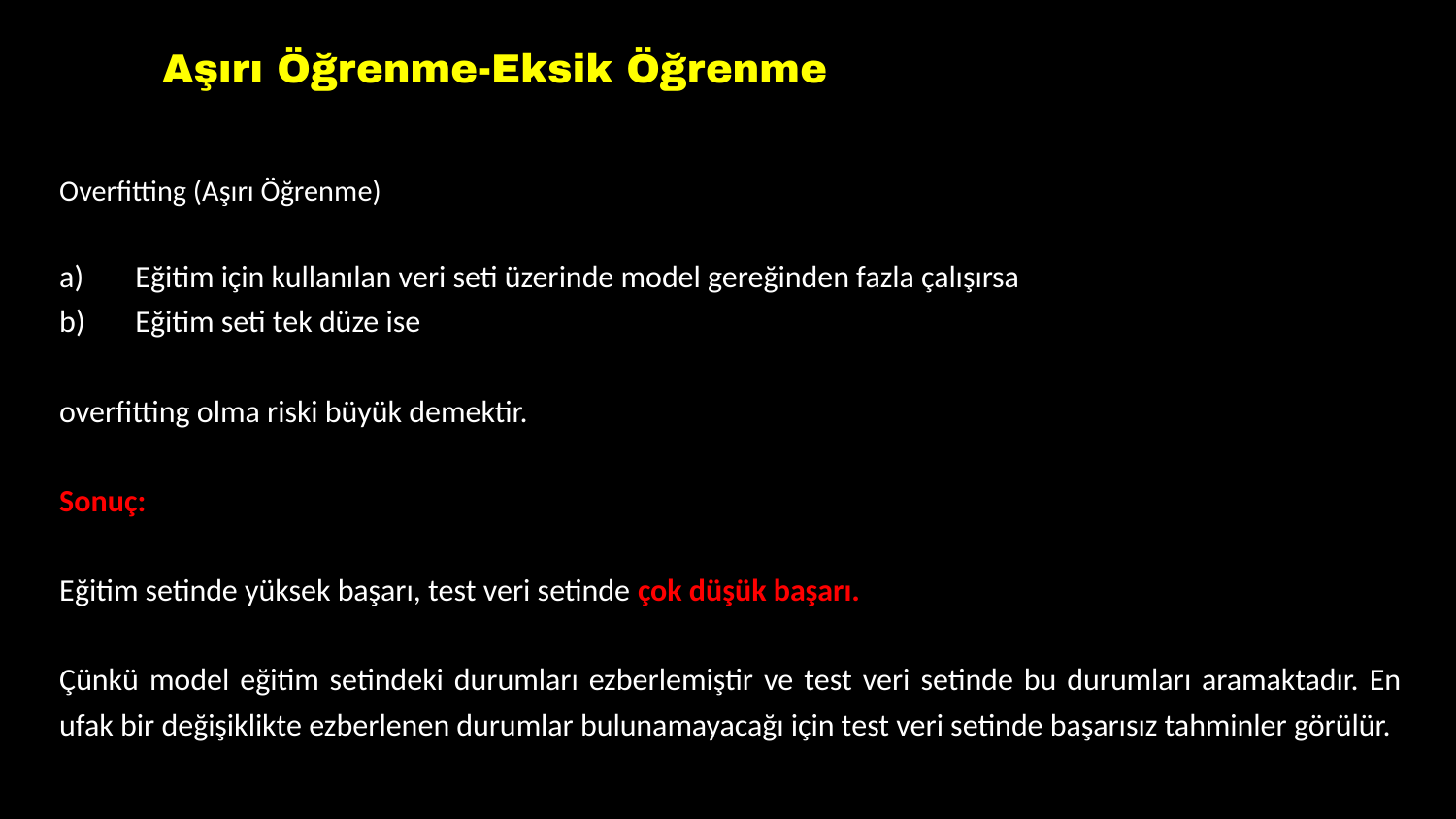

# Aşırı Öğrenme-Eksik Öğrenme
Overfitting (Aşırı Öğrenme)

Eğitim için kullanılan veri seti üzerinde model gereğinden fazla çalışırsa
Eğitim seti tek düze ise

overfitting olma riski büyük demektir.

Sonuç:

Eğitim setinde yüksek başarı, test veri setinde çok düşük başarı.

Çünkü model eğitim setindeki durumları ezberlemiştir ve test veri setinde bu durumları aramaktadır. En ufak bir değişiklikte ezberlenen durumlar bulunamayacağı için test veri setinde başarısız tahminler görülür.